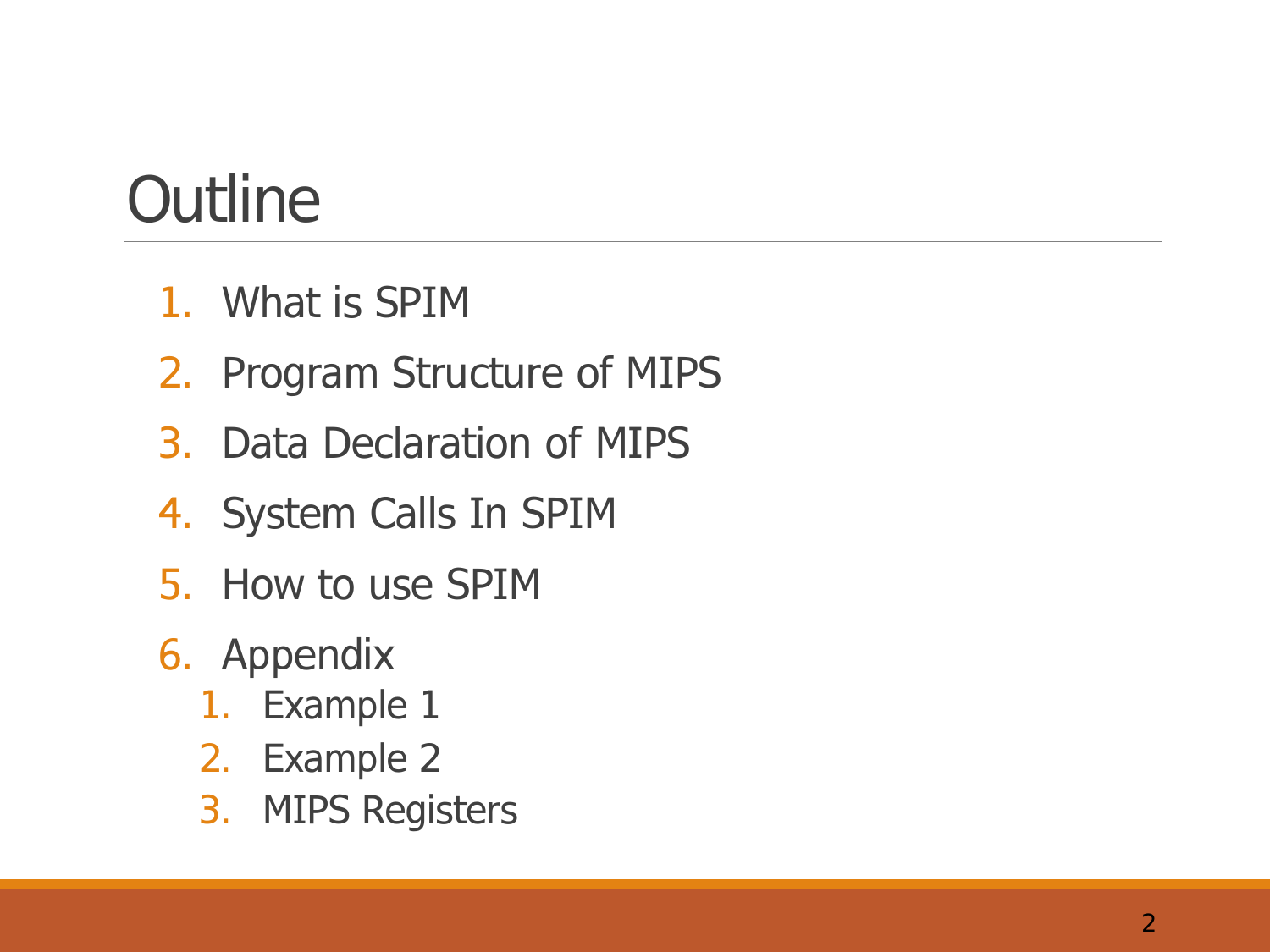

# Outline
What is SPIM
Program Structure of MIPS
Data Declaration of MIPS
System Calls In SPIM
How to use SPIM
Appendix
Example 1
Example 2
MIPS Registers

2